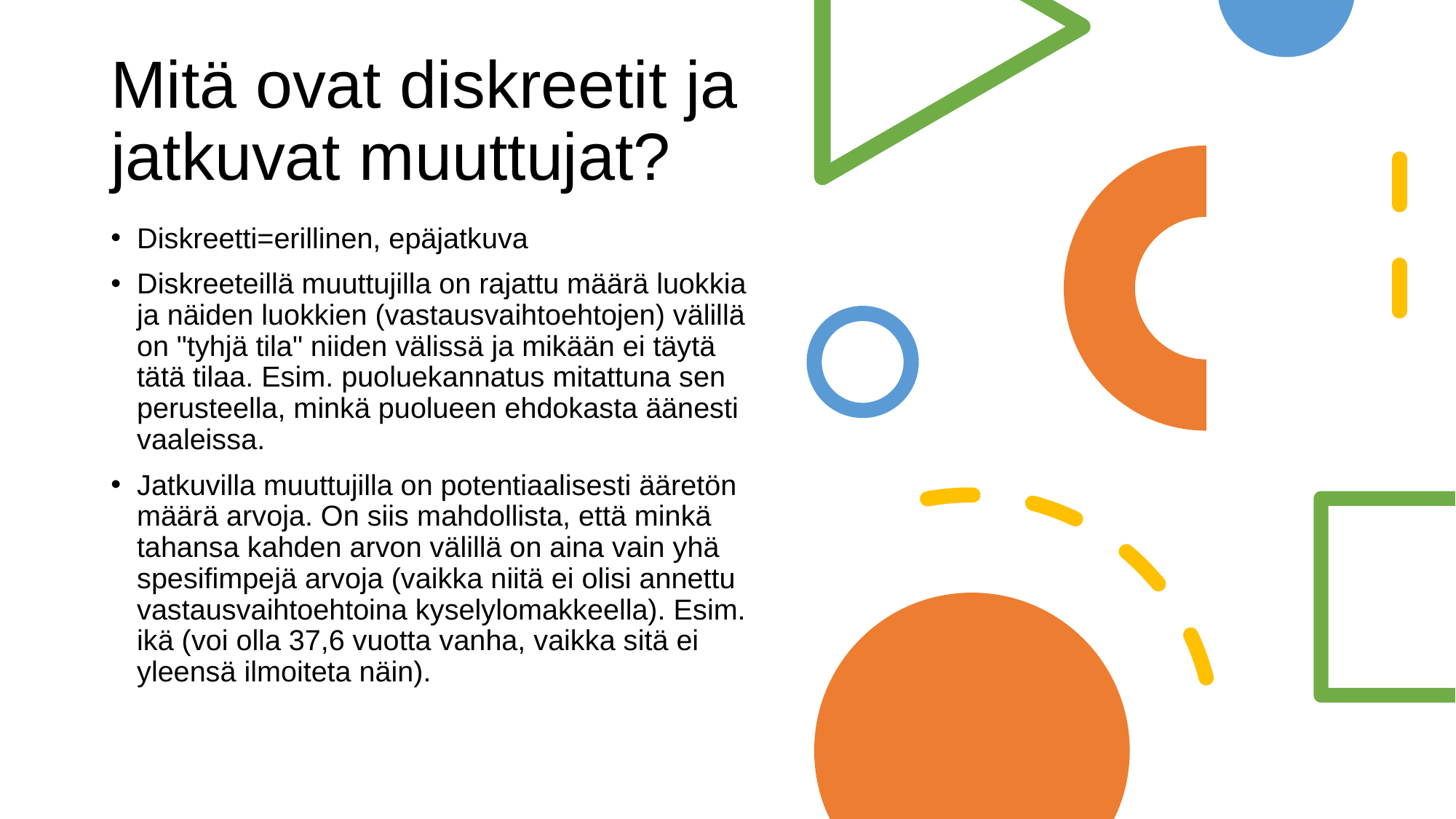

# Mitä ovat diskreetit ja jatkuvat muuttujat?

Diskreetti=erillinen, epäjatkuva
Diskreeteillä muuttujilla on rajattu määrä luokkia ja näiden luokkien (vastausvaihtoehtojen) välillä on "tyhjä tila" niiden välissä ja mikään ei täytä tätä tilaa. Esim. puoluekannatus mitattuna sen perusteella, minkä puolueen ehdokasta äänesti vaaleissa.
Jatkuvilla muuttujilla on potentiaalisesti ääretön määrä arvoja. On siis mahdollista, että minkä tahansa kahden arvon välillä on aina vain yhä spesifimpejä arvoja (vaikka niitä ei olisi annettu vastausvaihtoehtoina kyselylomakkeella). Esim. ikä (voi olla 37,6 vuotta vanha, vaikka sitä ei yleensä ilmoiteta näin).